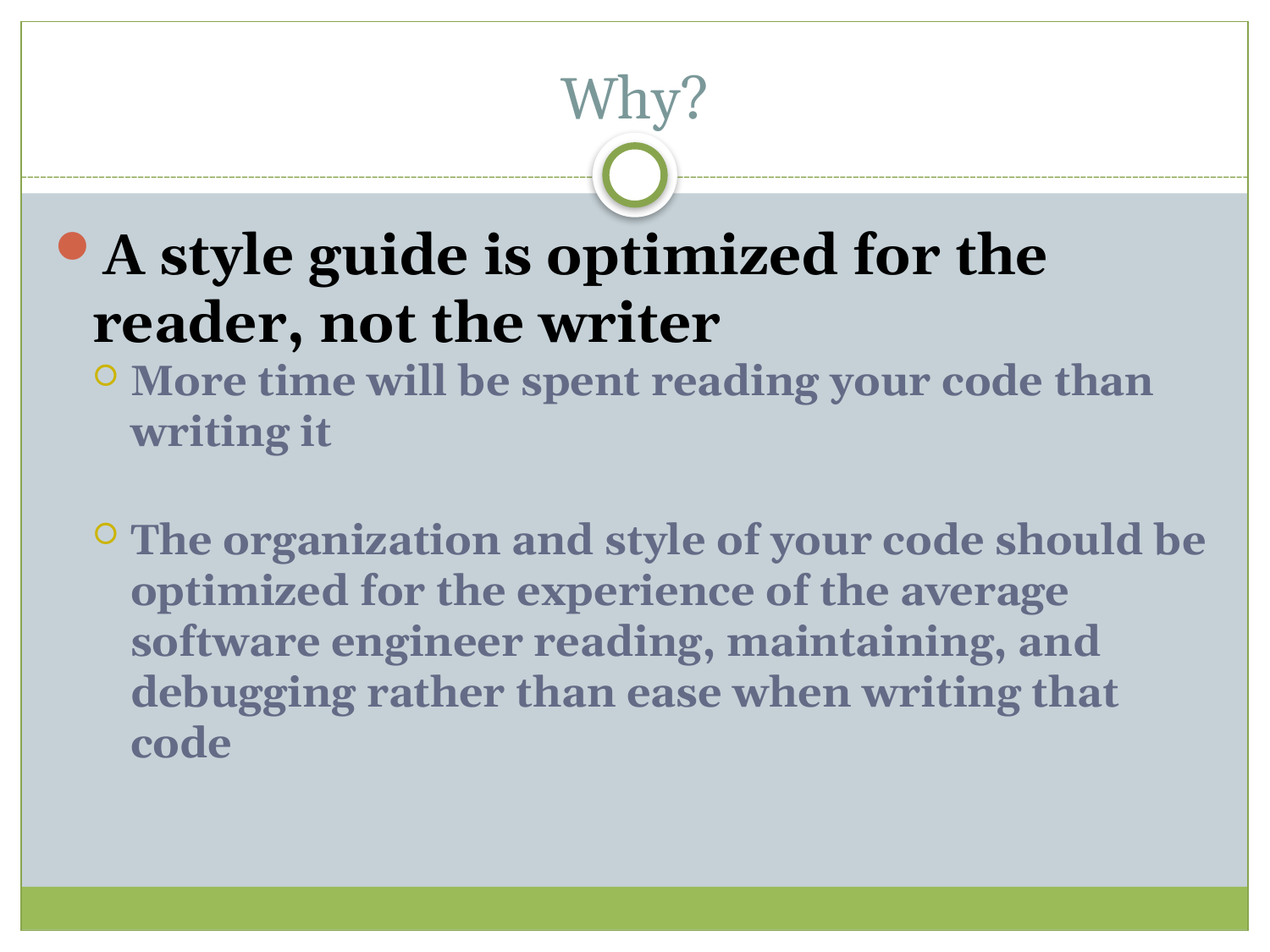

Why?
A style guide is optimized for the reader, not the writer
More time will be spent reading your code than writing it

The organization and style of your code should be optimized for the experience of the average software engineer reading, maintaining, and debugging rather than ease when writing that code